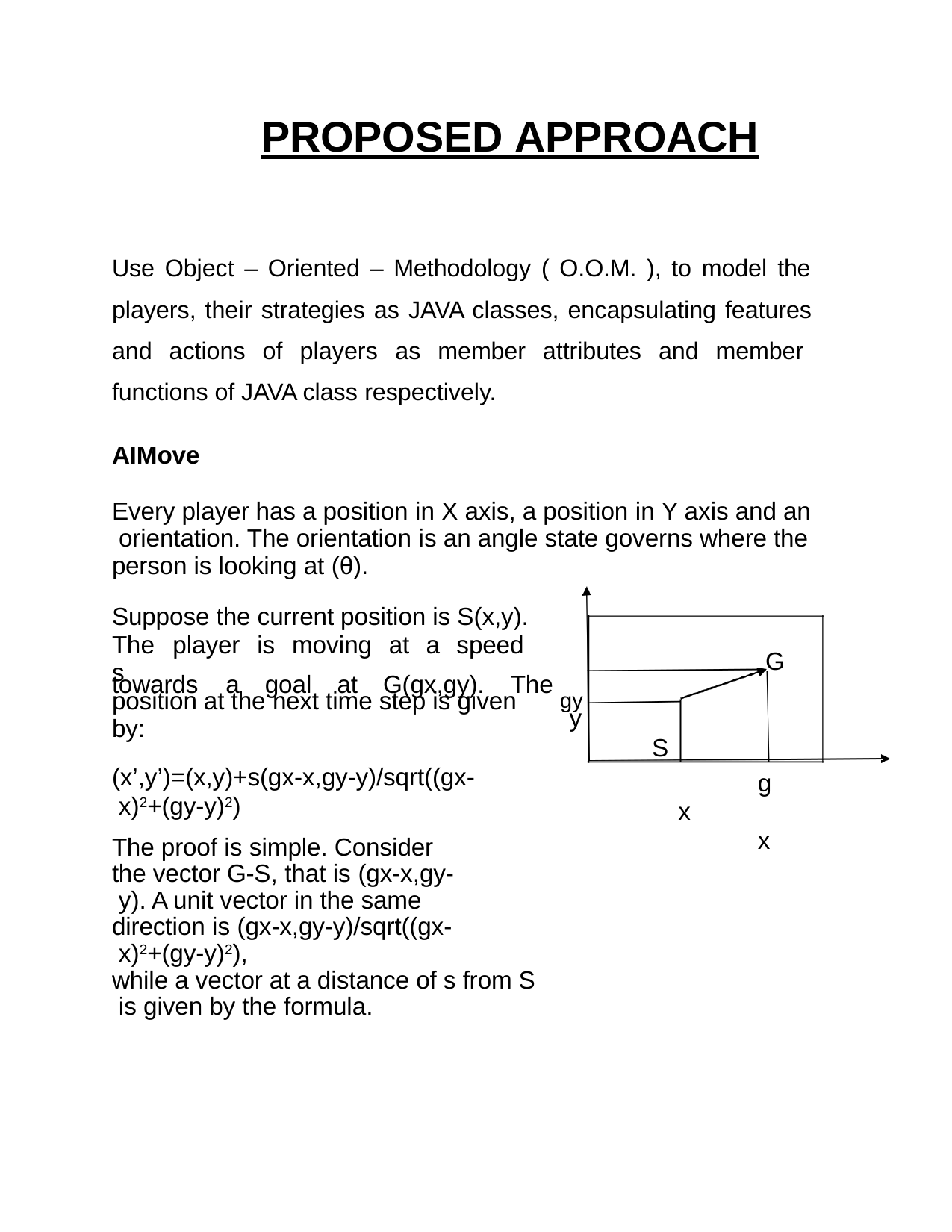

# PROPOSED APPROACH
Use Object – Oriented – Methodology ( O.O.M. ), to model the  players, their strategies as JAVA classes, encapsulating features  and actions of players as member attributes and member  functions of JAVA class respectively.

AIMove
Every player has a position in X axis, a position in Y axis and an  orientation. The orientation is an angle state governs where the  person is looking at (θ).
Suppose the current position is S(x,y).  The	player	is	moving	at	a	speed	s

G
towards	a	goal	at	G(gx,gy).	The gy
position at the next time step is given  by:
(x’,y’)=(x,y)+s(gx-x,gy-y)/sqrt((gx-  x)2+(gy-y)2)
The proof is simple. Consider  the vector G-S, that is (gx-x,gy-  y). A unit vector in the same  direction is (gx-x,gy-y)/sqrt((gx-  x)2+(gy-y)2),
while a vector at a distance of s from S  is given by the formula.
y
S
g  x
x